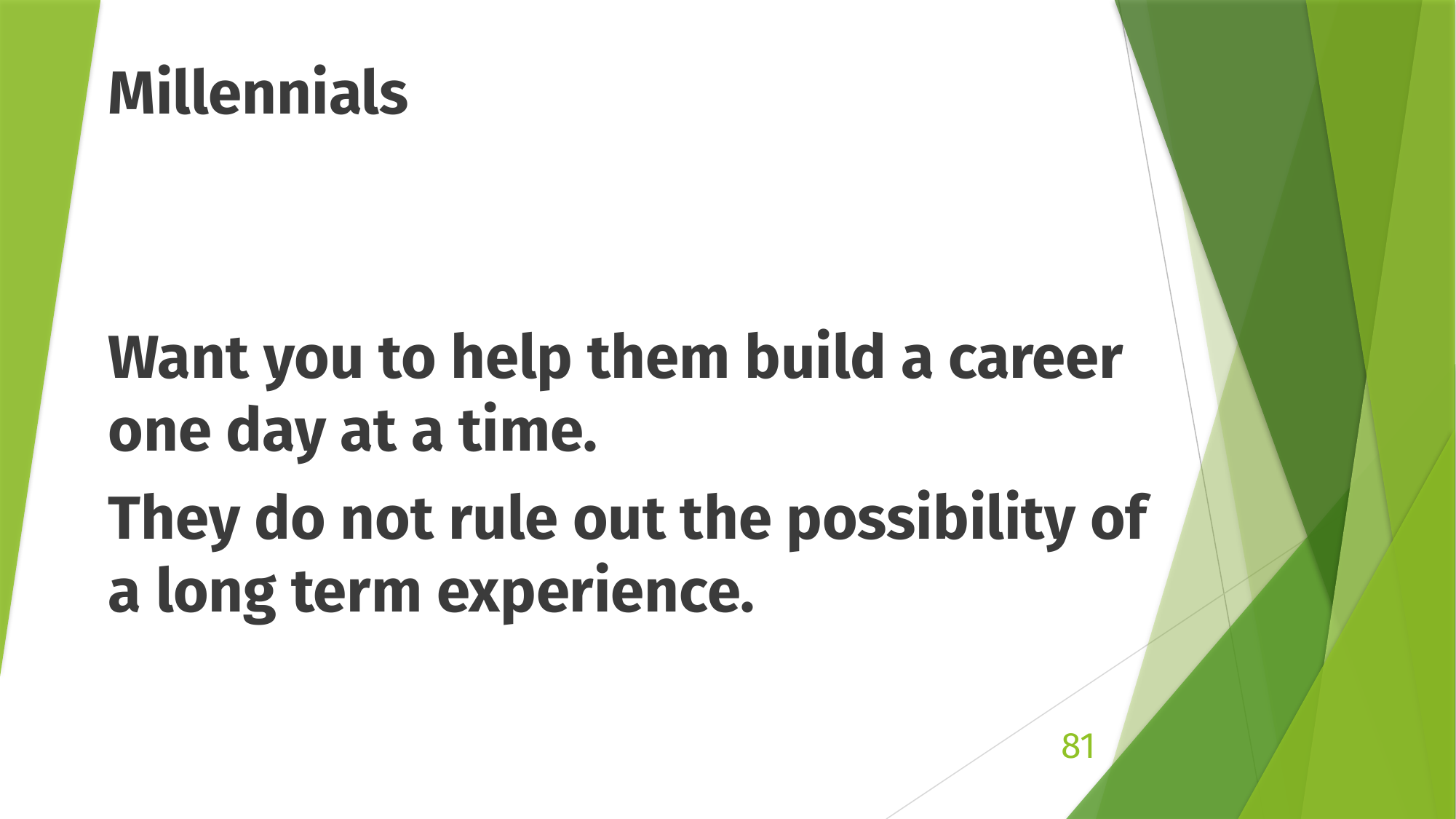

Millennials

Want you to help them build a career one day at a time.
They do not rule out the possibility of a long term experience.

81